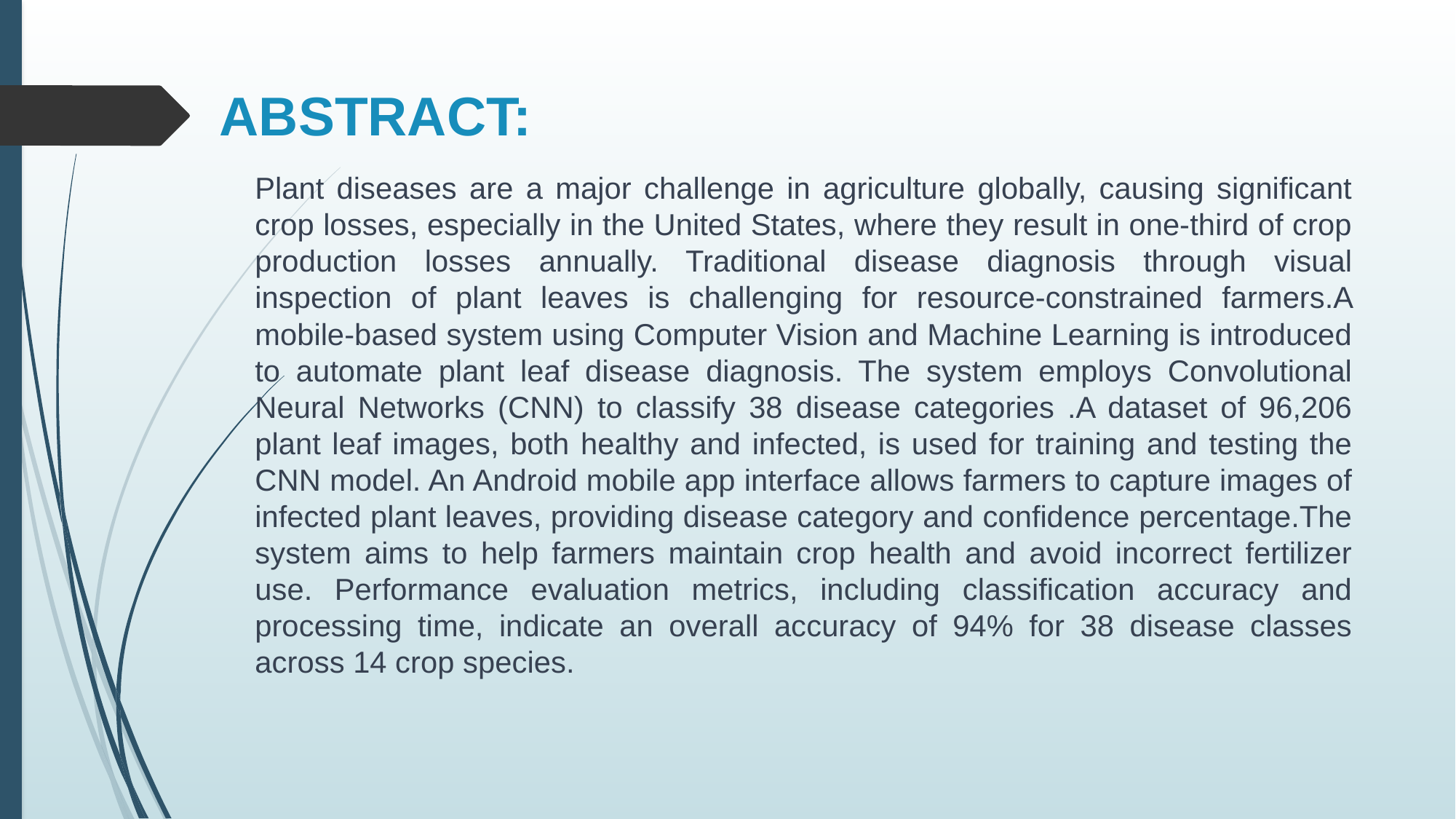

# ABSTRACT:
Plant diseases are a major challenge in agriculture globally, causing significant crop losses, especially in the United States, where they result in one-third of crop production losses annually. Traditional disease diagnosis through visual inspection of plant leaves is challenging for resource-constrained farmers.A mobile-based system using Computer Vision and Machine Learning is introduced to automate plant leaf disease diagnosis. The system employs Convolutional Neural Networks (CNN) to classify 38 disease categories .A dataset of 96,206 plant leaf images, both healthy and infected, is used for training and testing the CNN model. An Android mobile app interface allows farmers to capture images of infected plant leaves, providing disease category and confidence percentage.The system aims to help farmers maintain crop health and avoid incorrect fertilizer use. Performance evaluation metrics, including classification accuracy and processing time, indicate an overall accuracy of 94% for 38 disease classes across 14 crop species.